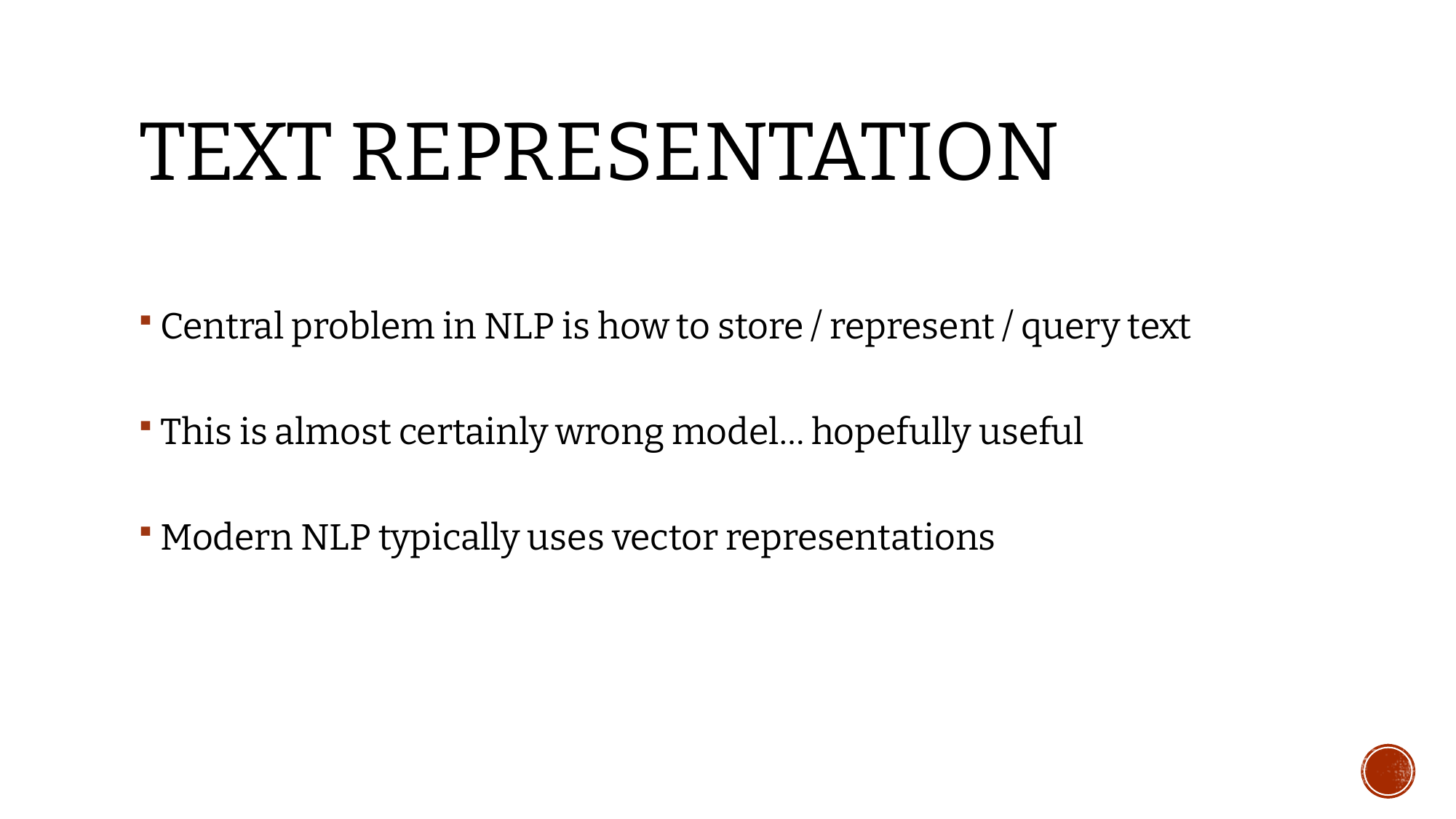

# Text Representation
Central problem in NLP is how to store / represent / query text
This is almost certainly wrong model… hopefully useful
Modern NLP typically uses vector representations